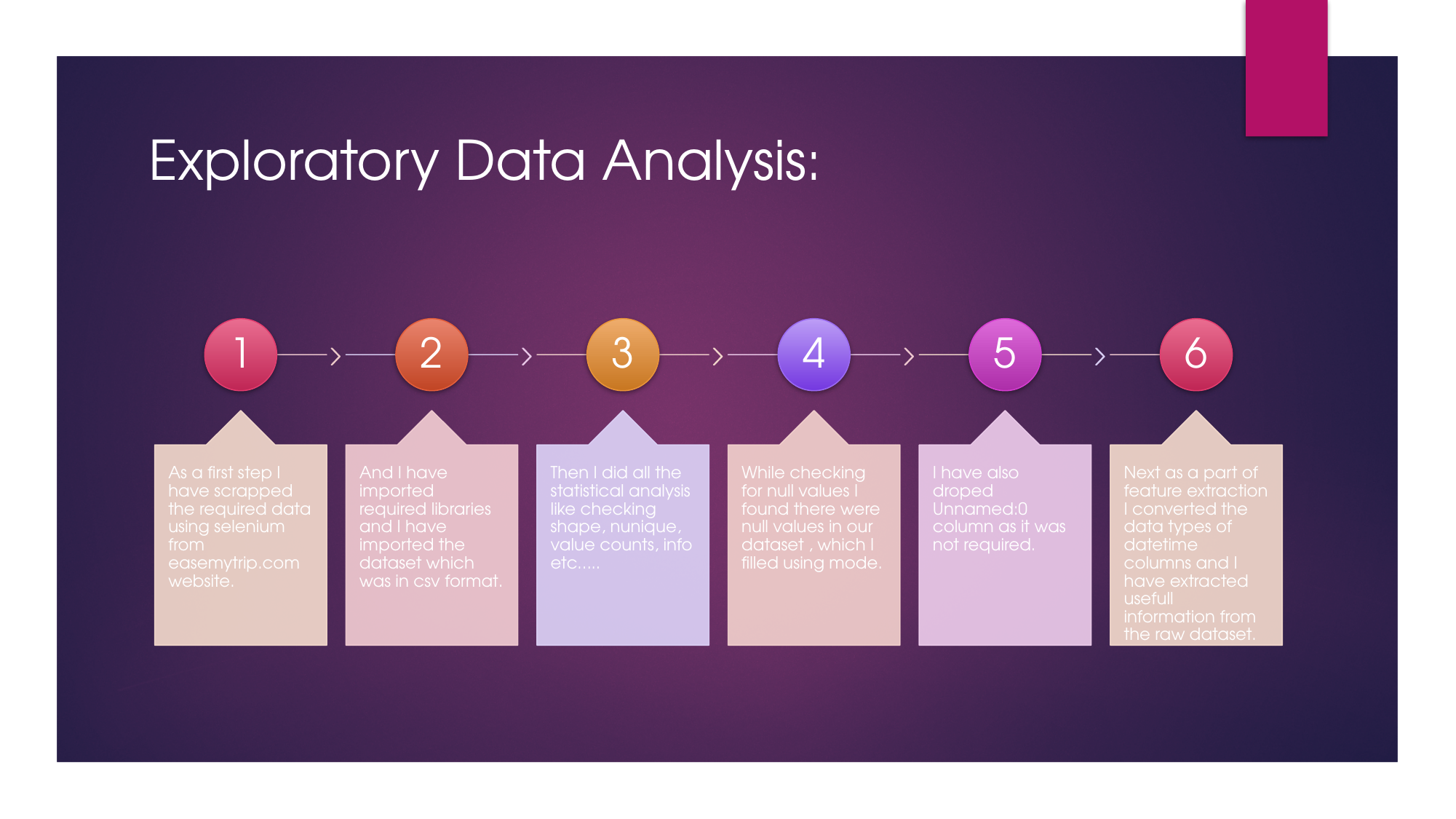

# Exploratory Data Analysis:
1
As a first step I have scrapped the required data using selenium from easemytrip.com website.
2
And I have imported required libraries and I have imported the dataset which was in csv format.
3
Then I did all the statistical analysis like checking shape, nunique, value counts, info etc…..
4
While checking for null values I found there were null values in our dataset , which I filled using mode.
5
I have also droped Unnamed:0 column as it was not required.
6
Next as a part of feature extraction I converted the data types of datetime columns and I have extracted usefull information from the raw dataset.